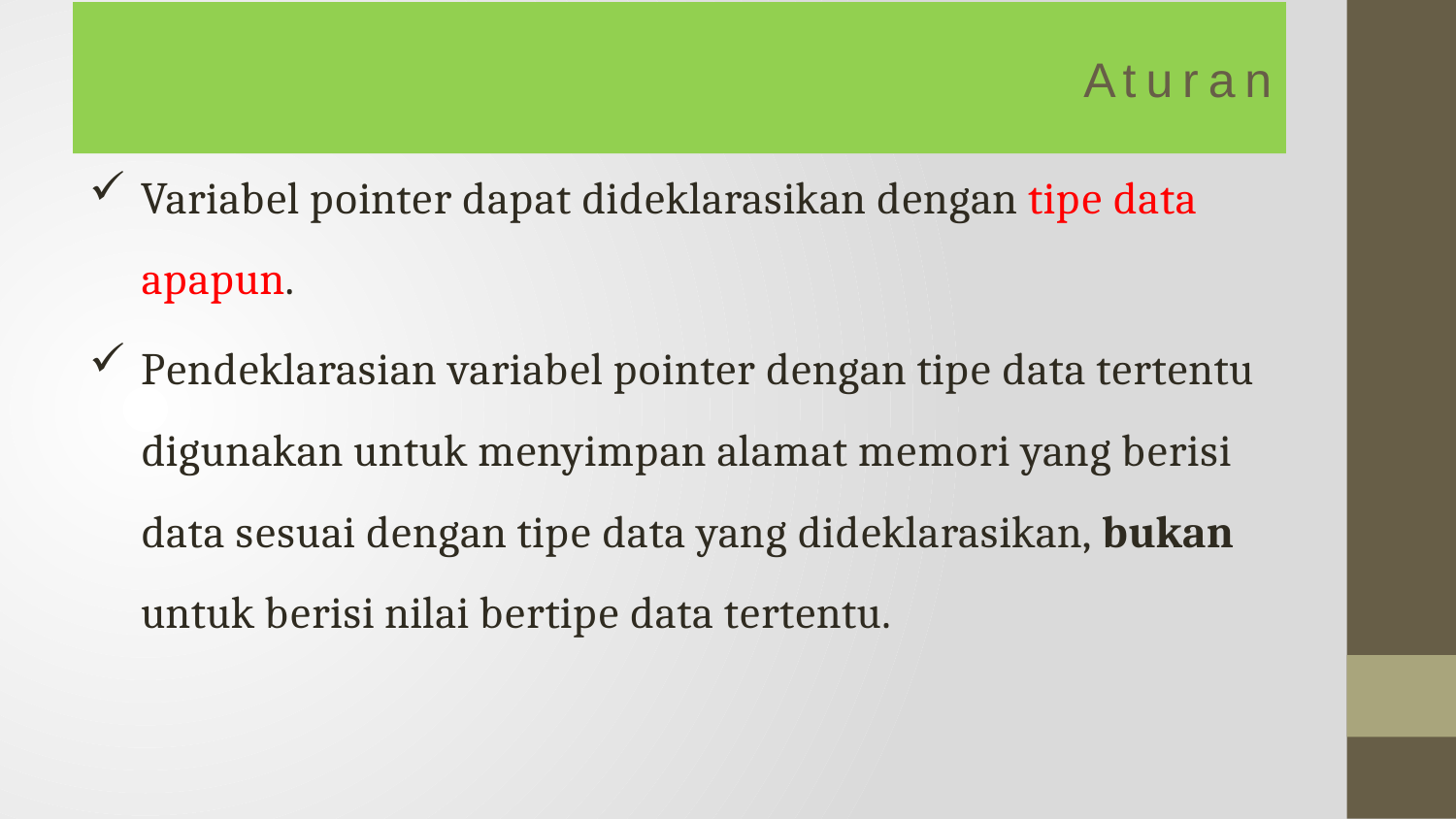

# A t u r a n
Variabel pointer dapat dideklarasikan dengan tipe data apapun.
Pendeklarasian variabel pointer dengan tipe data tertentu digunakan untuk menyimpan alamat memori yang berisi data sesuai dengan tipe data yang dideklarasikan, bukan untuk berisi nilai bertipe data tertentu.